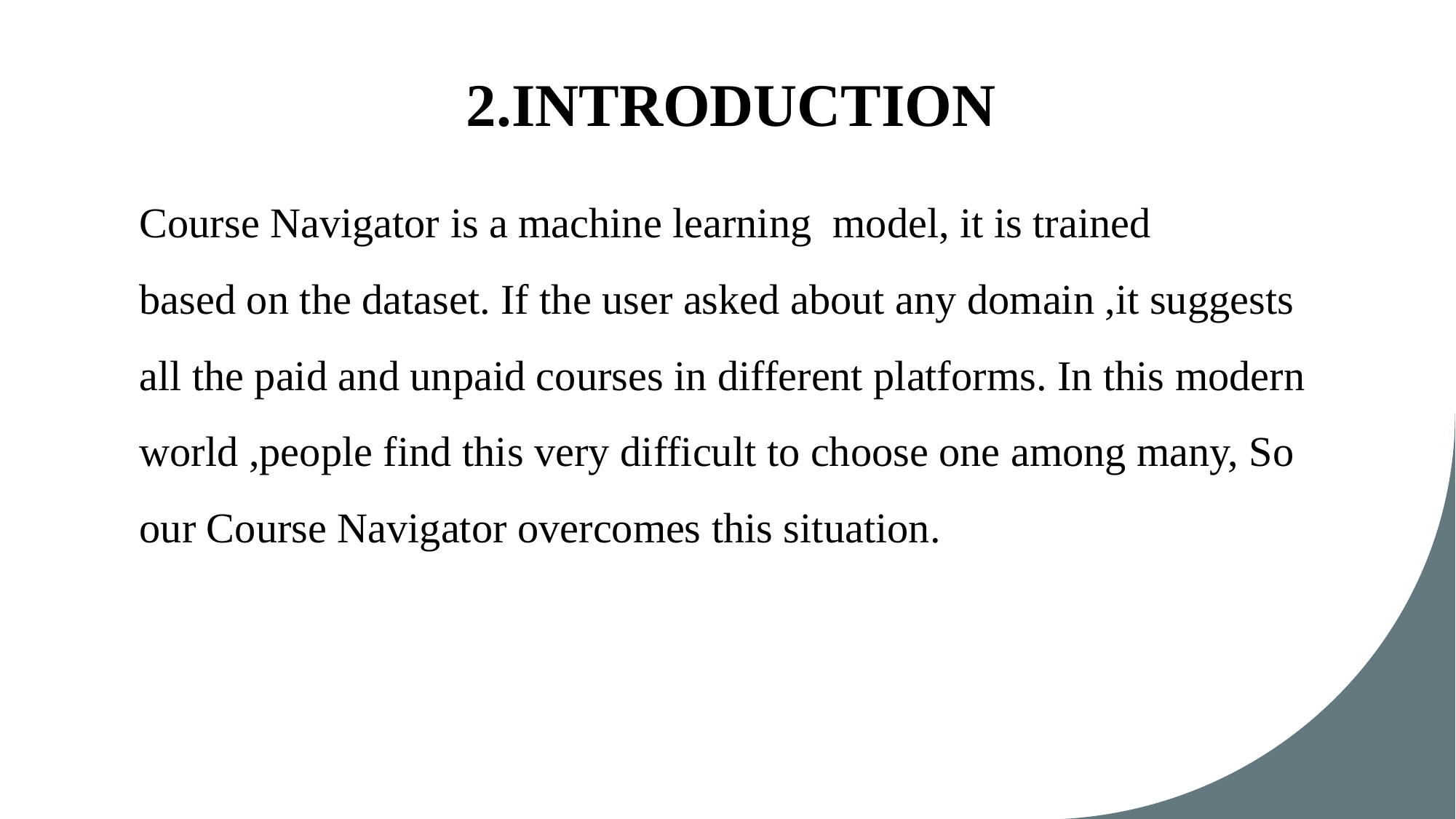

2.INTRODUCTION
Course Navigator is a machine learning  model, it is trained
based on the dataset. If the user asked about any domain ,it suggests
all the paid and unpaid courses in different platforms. In this modern
world ,people find this very difficult to choose one among many, So
our Course Navigator overcomes this situation.